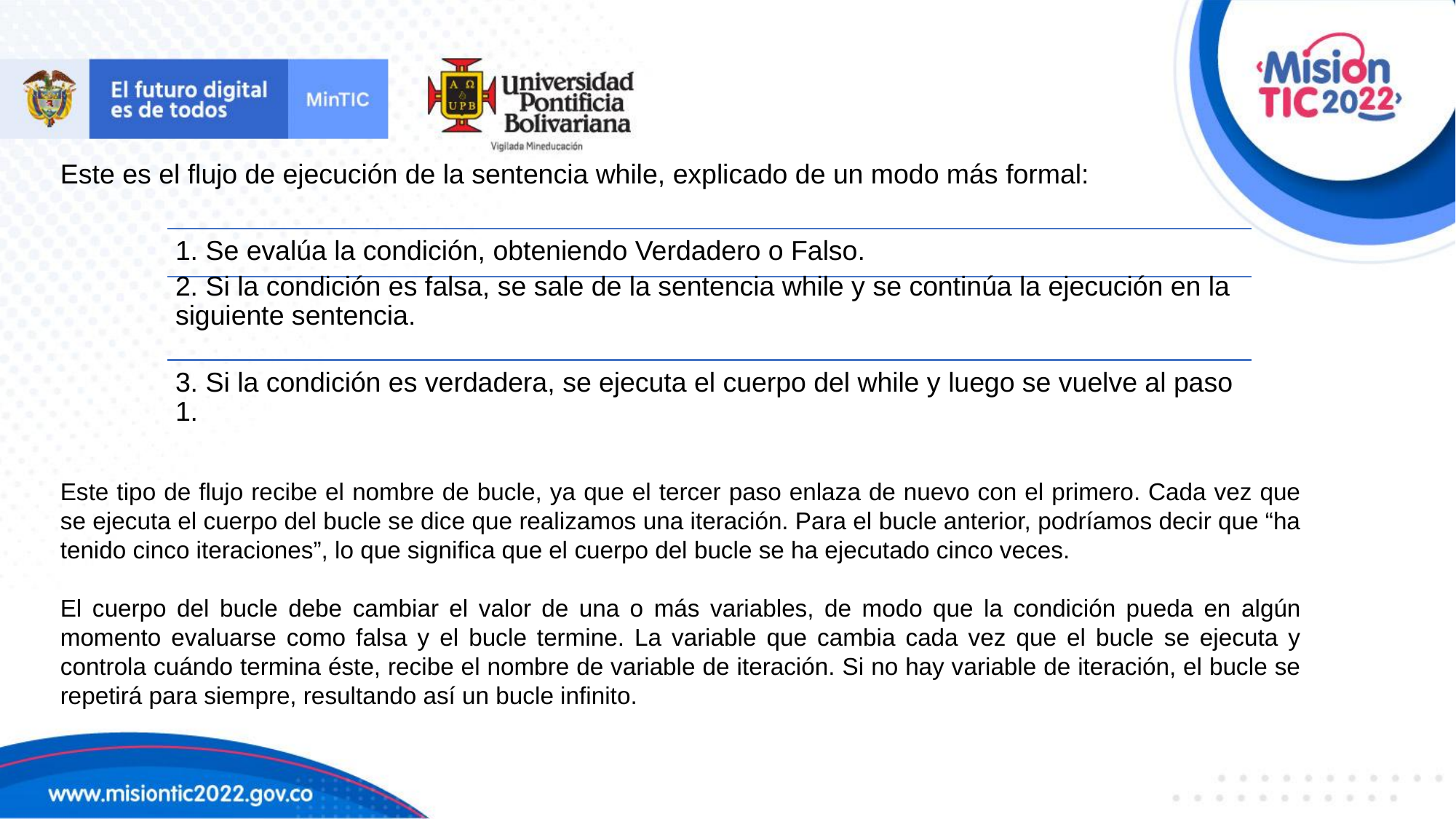

Este es el flujo de ejecución de la sentencia while, explicado de un modo más formal:

1. Se evalúa la condición, obteniendo Verdadero o Falso.

2. Si la condición es falsa, se sale de la sentencia while y se continúa la ejecución en la siguiente sentencia.

3. Si la condición es verdadera, se ejecuta el cuerpo del while y luego se vuelve al paso 1.
Este tipo de flujo recibe el nombre de bucle, ya que el tercer paso enlaza de nuevo con el primero. Cada vez que se ejecuta el cuerpo del bucle se dice que realizamos una iteración. Para el bucle anterior, podríamos decir que “ha tenido cinco iteraciones”, lo que significa que el cuerpo del bucle se ha ejecutado cinco veces.

El cuerpo del bucle debe cambiar el valor de una o más variables, de modo que la condición pueda en algún momento evaluarse como falsa y el bucle termine. La variable que cambia cada vez que el bucle se ejecuta y controla cuándo termina éste, recibe el nombre de variable de iteración. Si no hay variable de iteración, el bucle se repetirá para siempre, resultando así un bucle infinito.